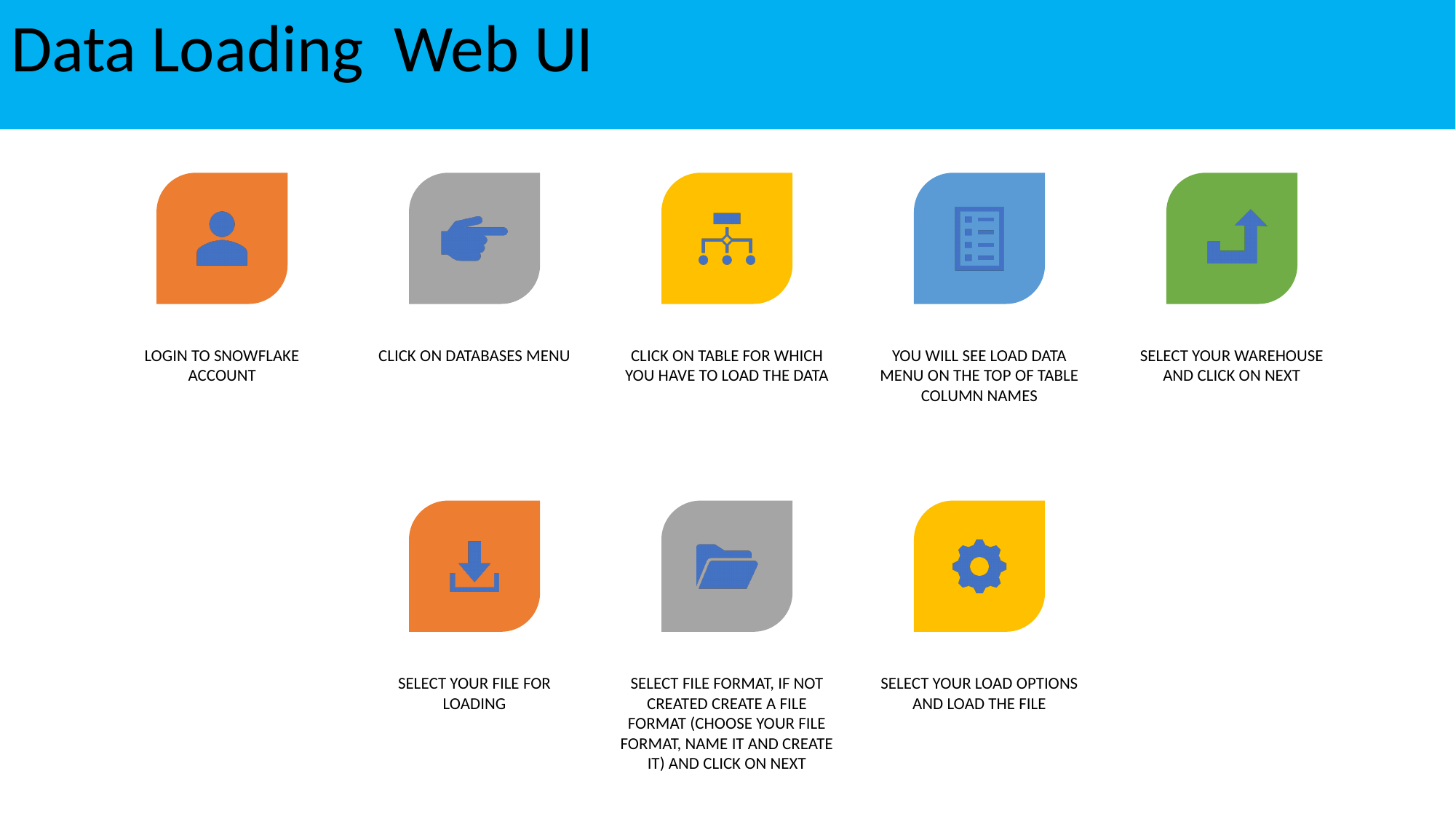

# Data Loading  Web UI
Login to Snowflake Account
Click on Databases Menu
Click on Table for which you have to load the data
You Will See Load Data Menu on the top of Table Column Names
Select Your Warehouse and Click On Next
Select your file for Loading
Select File Format, If not created Create a file Format (Choose your file Format, Name It and Create it) and Click on Next
Select your Load Options and Load the File